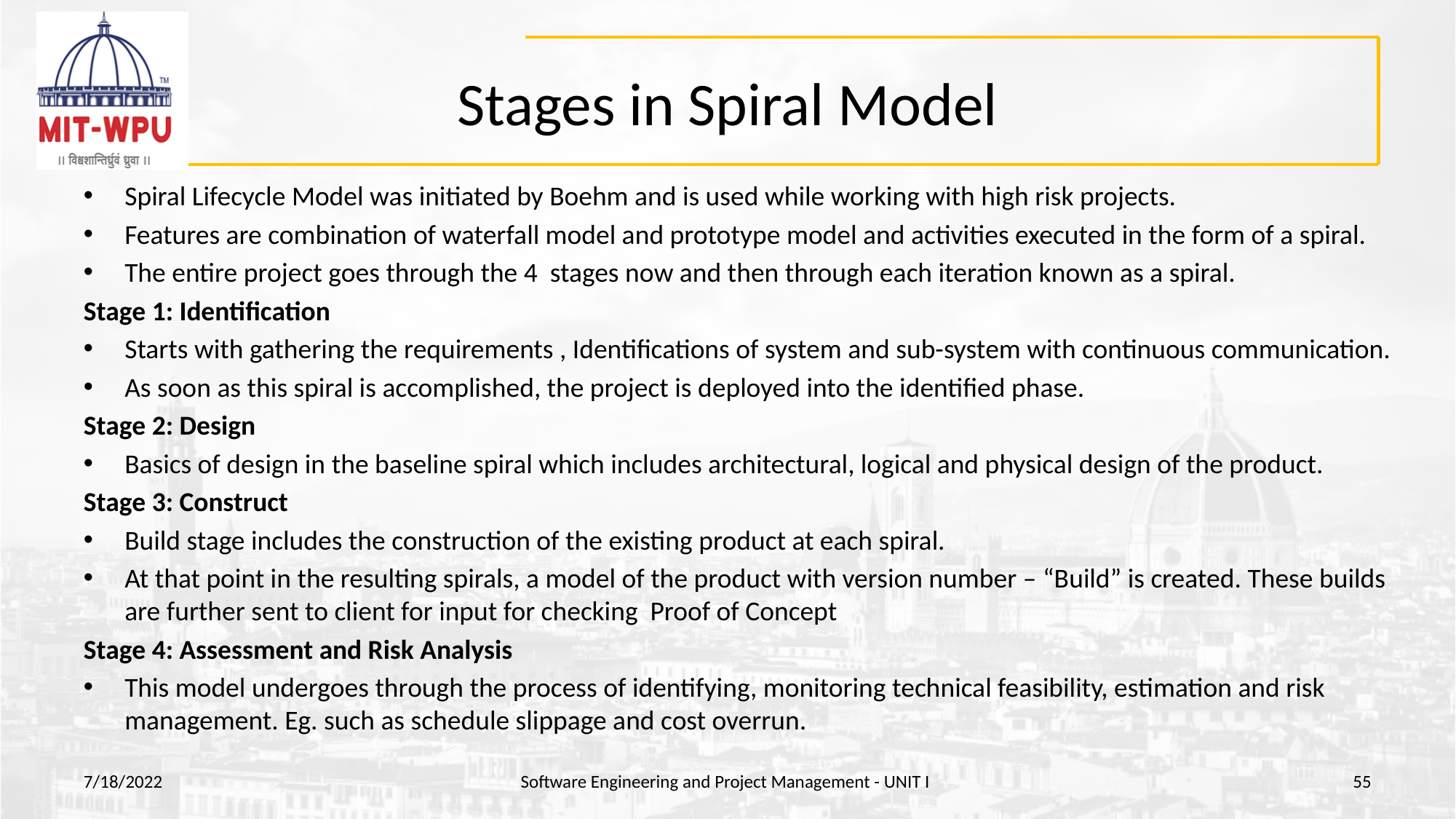

# Stages in Spiral Model
Spiral Lifecycle Model was initiated by Boehm and is used while working with high risk projects.
Features are combination of waterfall model and prototype model and activities executed in the form of a spiral.
The entire project goes through the 4  stages now and then through each iteration known as a spiral.
Stage 1: Identification
Starts with gathering the requirements , Identifications of system and sub-system with continuous communication.
As soon as this spiral is accomplished, the project is deployed into the identified phase.
Stage 2: Design
Basics of design in the baseline spiral which includes architectural, logical and physical design of the product.
Stage 3: Construct
Build stage includes the construction of the existing product at each spiral.
At that point in the resulting spirals, a model of the product with version number – “Build” is created. These builds are further sent to client for input for checking  Proof of Concept
Stage 4: Assessment and Risk Analysis
This model undergoes through the process of identifying, monitoring technical feasibility, estimation and risk management. Eg. such as schedule slippage and cost overrun.
7/18/2022
Software Engineering and Project Management - UNIT I
55